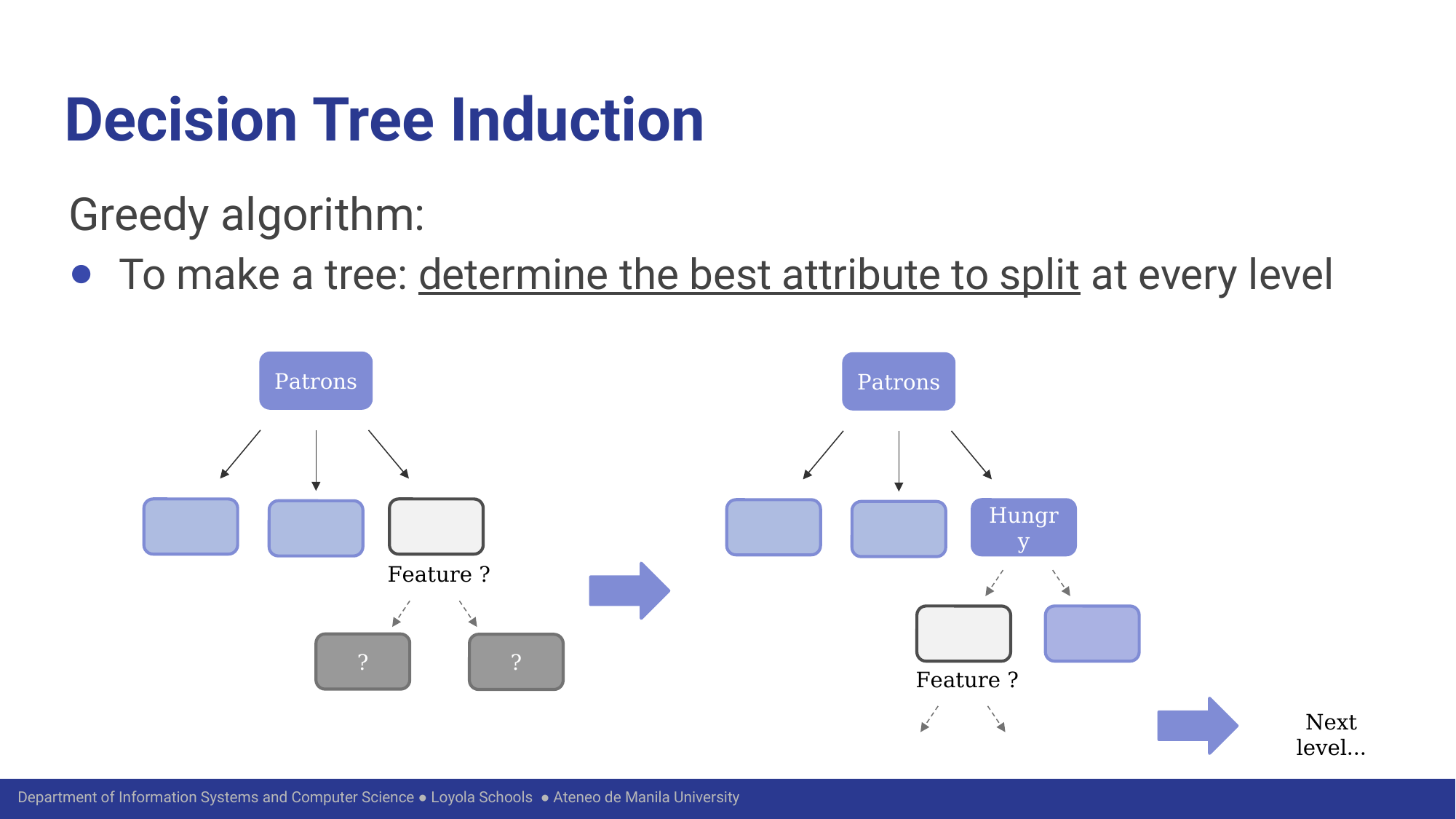

# Decision Tree Induction
Greedy algorithm:
To make a tree: determine the best attribute to split at every level

Patrons
Patrons

Hungry

Feature ?

?
?
Feature ?

Next level…